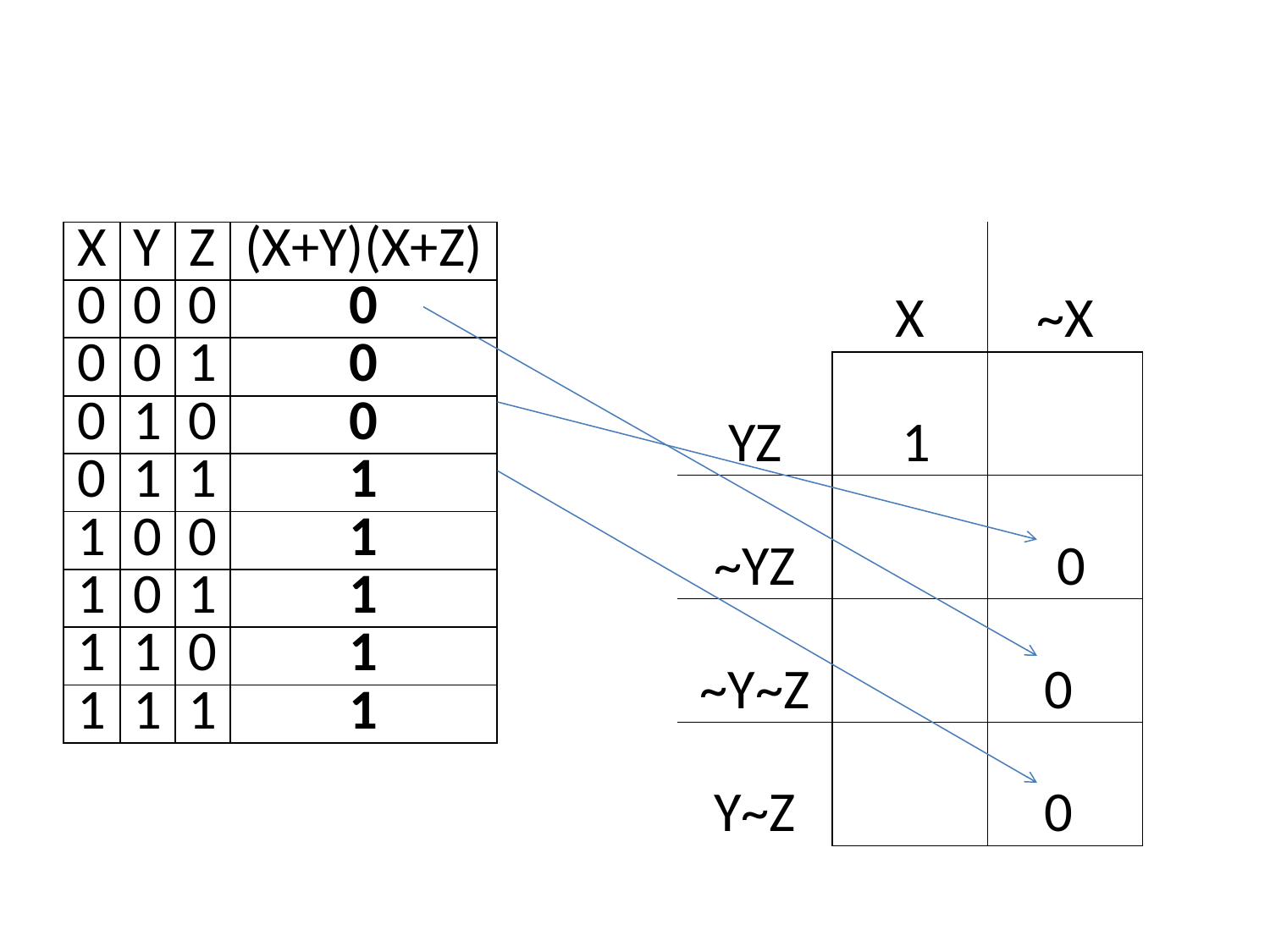

#
| X | Y | Z | (X+Y)(X+Z) |
| --- | --- | --- | --- |
| 0 | 0 | 0 | 0 |
| 0 | 0 | 1 | 0 |
| 0 | 1 | 0 | 0 |
| 0 | 1 | 1 | 1 |
| 1 | 0 | 0 | 1 |
| 1 | 0 | 1 | 1 |
| 1 | 1 | 0 | 1 |
| 1 | 1 | 1 | 1 |
|  | X | ~X |
| --- | --- | --- |
| YZ | 1 |  |
| ~YZ |  | 0 |
| ~Y~Z |  | 0 |
| Y~Z |  | 0 |